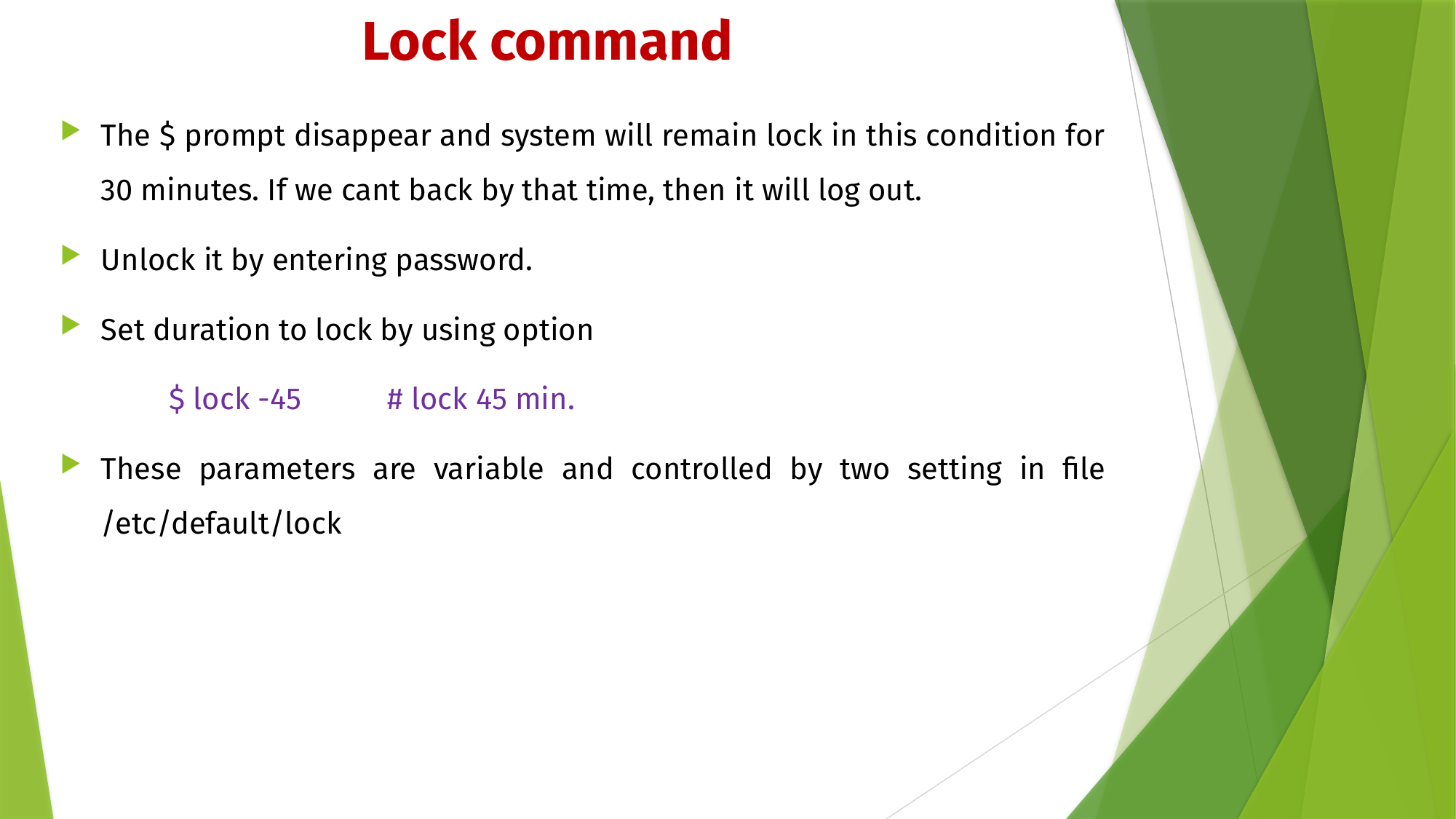

# Lock command
The $ prompt disappear and system will remain lock in this condition for 30 minutes. If we cant back by that time, then it will log out.
Unlock it by entering password.
Set duration to lock by using option
	$ lock -45  	# lock 45 min.
These parameters are variable and controlled by two setting in file /etc/default/lock